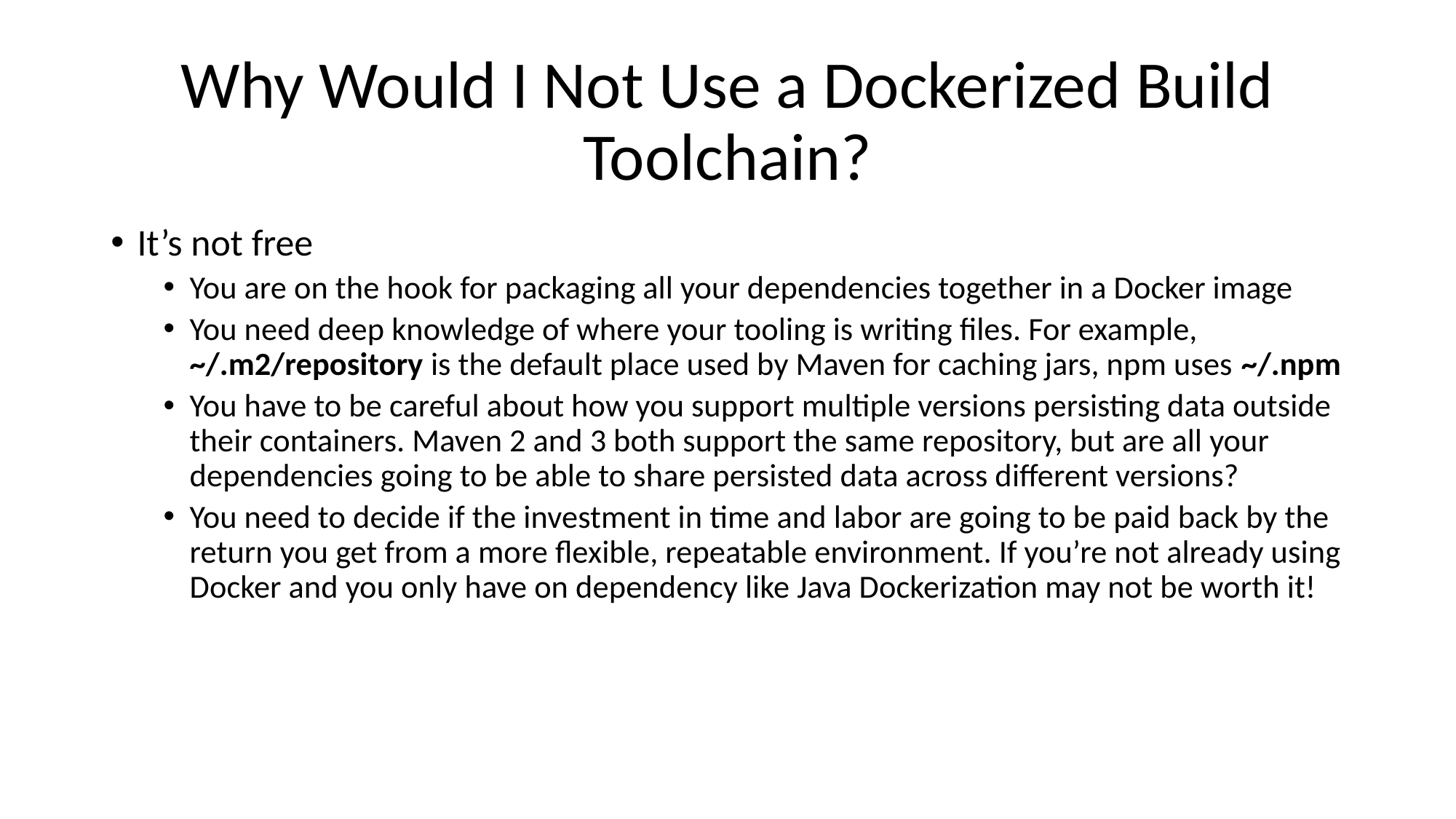

# Why Would I Not Use a Dockerized Build Toolchain?
It’s not free
You are on the hook for packaging all your dependencies together in a Docker image
You need deep knowledge of where your tooling is writing files. For example, ~/.m2/repository is the default place used by Maven for caching jars, npm uses ~/.npm
You have to be careful about how you support multiple versions persisting data outside their containers. Maven 2 and 3 both support the same repository, but are all your dependencies going to be able to share persisted data across different versions?
You need to decide if the investment in time and labor are going to be paid back by the return you get from a more flexible, repeatable environment. If you’re not already using Docker and you only have on dependency like Java Dockerization may not be worth it!